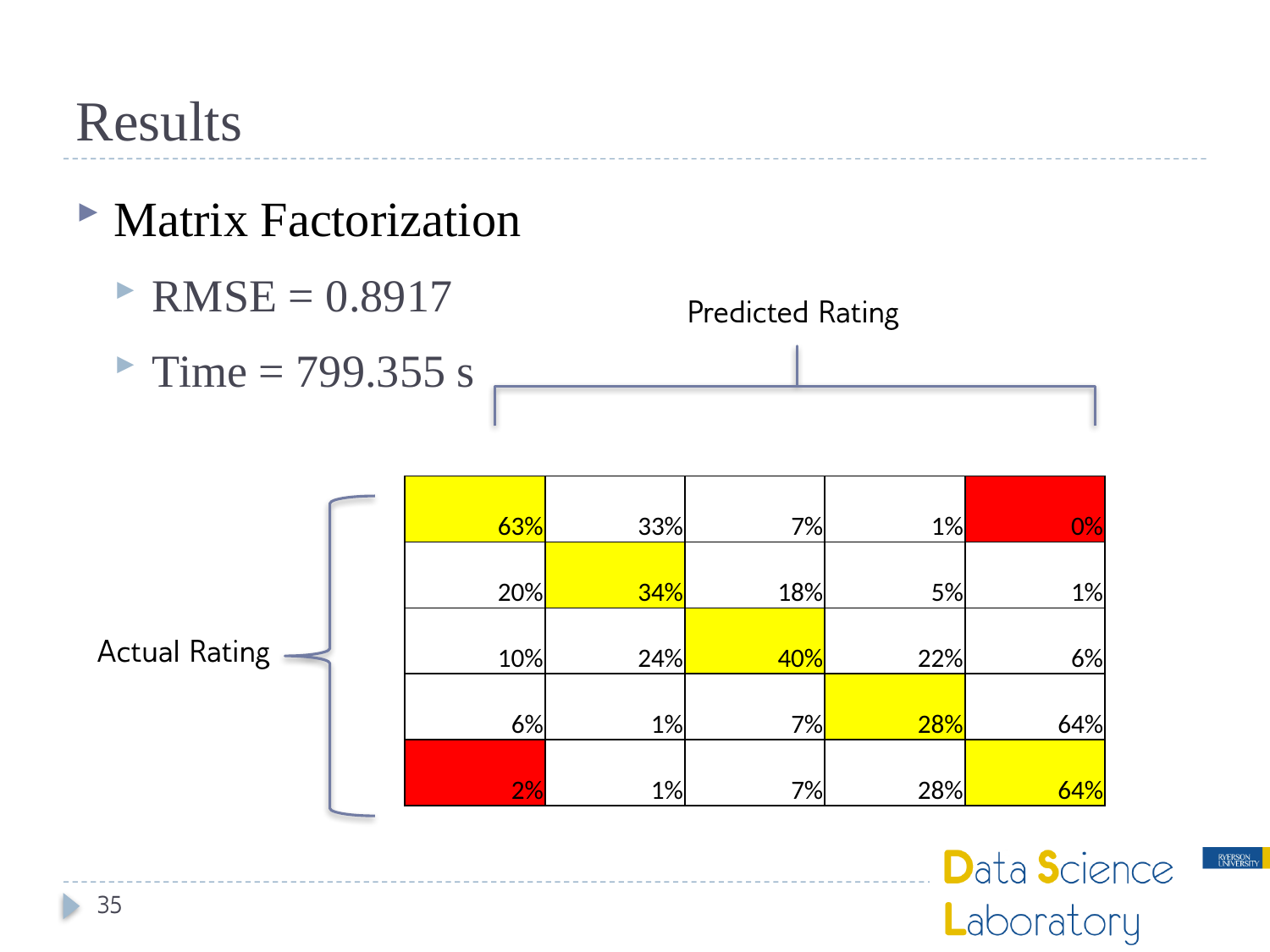

# Results

Matrix Factorization
RMSE = 0.8917
Time = 799.355 s

Predicted Rating
| 63% | 33% | 7% | 1% | 0% |
| --- | --- | --- | --- | --- |
| 20% | 34% | 18% | 5% | 1% |
| 10% | 24% | 40% | 22% | 6% |
| 6% | 1% | 7% | 28% | 64% |
| 2% | 1% | 7% | 28% | 64% |

Actual Rating
35